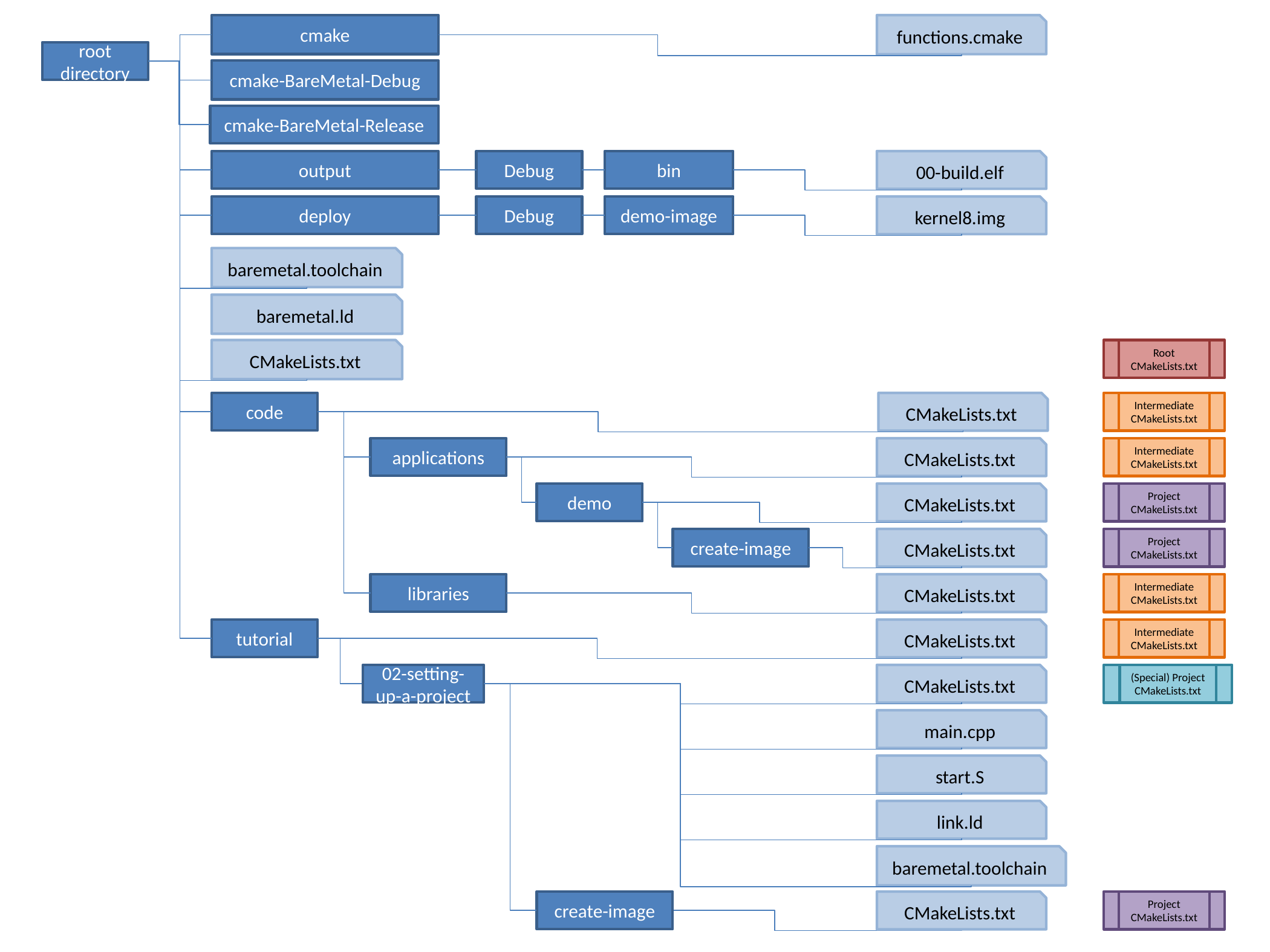

cmake
functions.cmake
root directory
cmake-BareMetal-Debug
cmake-BareMetal-Release
output
Debug
bin
00-build.elf
deploy
Debug
demo-image
kernel8.img
baremetal.toolchain
baremetal.ld
CMakeLists.txt
Root CMakeLists.txt
code
CMakeLists.txt
Intermediate CMakeLists.txt
applications
CMakeLists.txt
Intermediate CMakeLists.txt
demo
CMakeLists.txt
Project CMakeLists.txt
create-image
CMakeLists.txt
Project CMakeLists.txt
libraries
CMakeLists.txt
Intermediate CMakeLists.txt
tutorial
CMakeLists.txt
Intermediate CMakeLists.txt
02-setting-up-a-project
CMakeLists.txt
(Special) Project CMakeLists.txt
main.cpp
start.S
link.ld
baremetal.toolchain
create-image
CMakeLists.txt
Project CMakeLists.txt